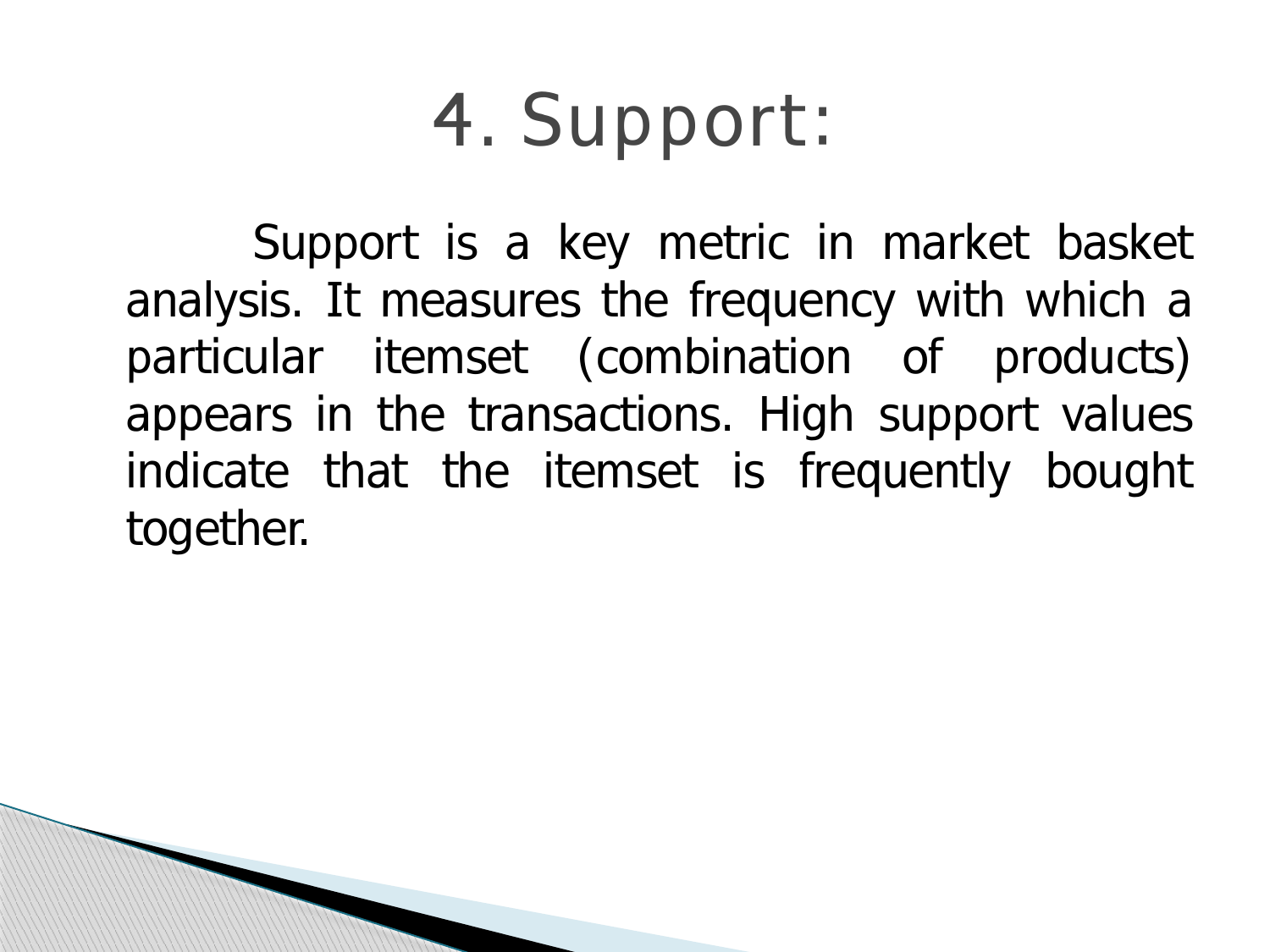

# 4. Support:
		Support is a key metric in market basket analysis. It measures the frequency with which a particular itemset (combination of products) appears in the transactions. High support values indicate that the itemset is frequently bought together.